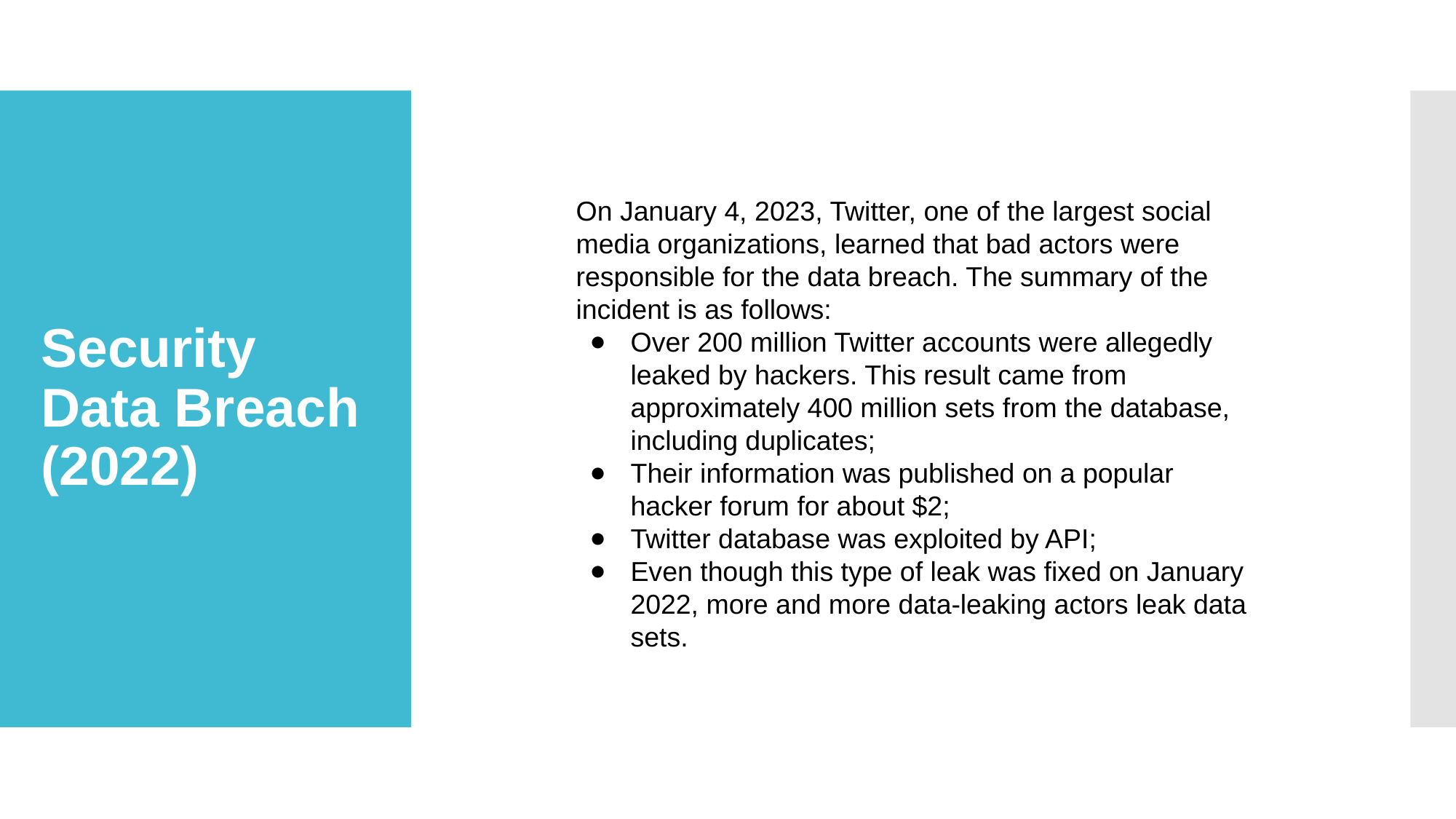

# Security Data Breach (2022)
On January 4, 2023, Twitter, one of the largest social media organizations, learned that bad actors were responsible for the data breach. The summary of the incident is as follows:
Over 200 million Twitter accounts were allegedly leaked by hackers. This result came from approximately 400 million sets from the database, including duplicates;
Their information was published on a popular hacker forum for about $2;
Twitter database was exploited by API;
Even though this type of leak was fixed on January 2022, more and more data-leaking actors leak data sets.